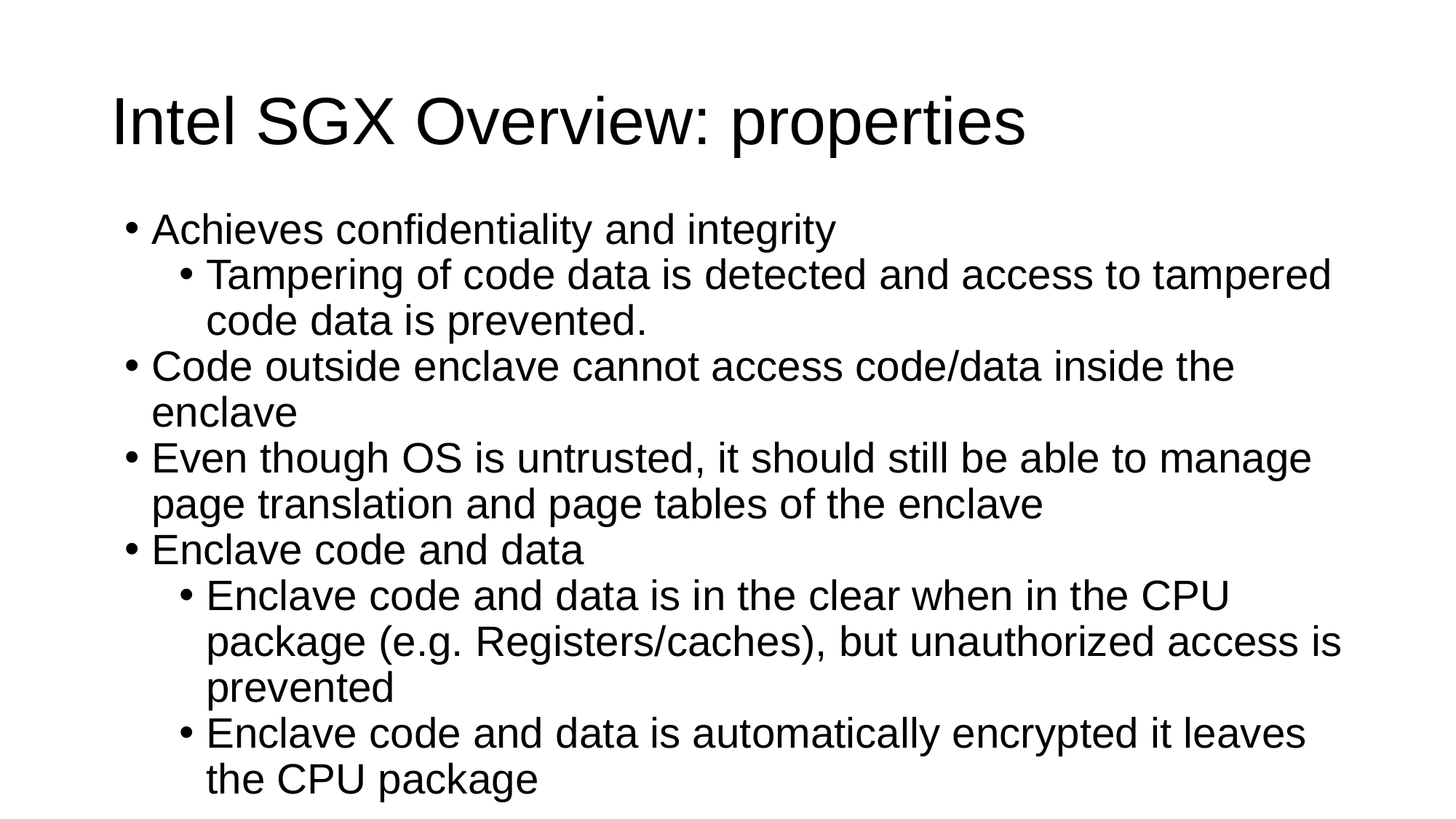

# Intel SGX Overview: properties
Achieves confidentiality and integrity
Tampering of code data is detected and access to tampered code data is prevented.
Code outside enclave cannot access code/data inside the enclave
Even though OS is untrusted, it should still be able to manage page translation and page tables of the enclave
Enclave code and data
Enclave code and data is in the clear when in the CPU package (e.g. Registers/caches), but unauthorized access is prevented
Enclave code and data is automatically encrypted it leaves the CPU package